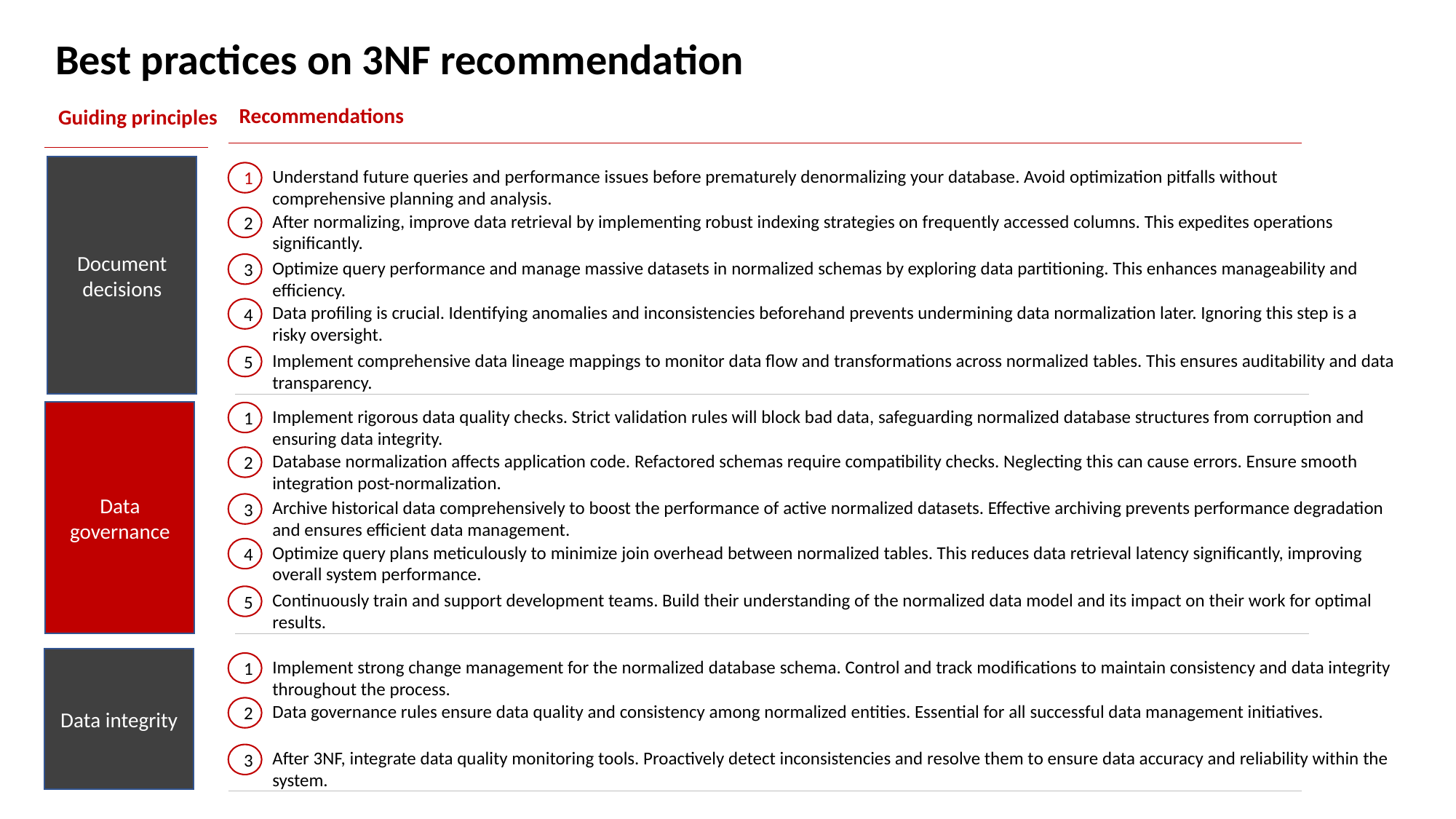

Best practices on 3NF recommendation
Recommendations
Guiding principles
Document decisions
Understand future queries and performance issues before prematurely denormalizing your database. Avoid optimization pitfalls without comprehensive planning and analysis.
1
After normalizing, improve data retrieval by implementing robust indexing strategies on frequently accessed columns. This expedites operations significantly.
2
Optimize query performance and manage massive datasets in normalized schemas by exploring data partitioning. This enhances manageability and efficiency.
3
Data profiling is crucial. Identifying anomalies and inconsistencies beforehand prevents undermining data normalization later. Ignoring this step is a risky oversight.
4
Implement comprehensive data lineage mappings to monitor data flow and transformations across normalized tables. This ensures auditability and data transparency.
5
Implement rigorous data quality checks. Strict validation rules will block bad data, safeguarding normalized database structures from corruption and ensuring data integrity.
Data governance
1
Database normalization affects application code. Refactored schemas require compatibility checks. Neglecting this can cause errors. Ensure smooth integration post-normalization.
2
Archive historical data comprehensively to boost the performance of active normalized datasets. Effective archiving prevents performance degradation and ensures efficient data management.
3
Optimize query plans meticulously to minimize join overhead between normalized tables. This reduces data retrieval latency significantly, improving overall system performance.
4
Continuously train and support development teams. Build their understanding of the normalized data model and its impact on their work for optimal results.
5
Data integrity
Implement strong change management for the normalized database schema. Control and track modifications to maintain consistency and data integrity throughout the process.
1
Data governance rules ensure data quality and consistency among normalized entities. Essential for all successful data management initiatives.
2
After 3NF, integrate data quality monitoring tools. Proactively detect inconsistencies and resolve them to ensure data accuracy and reliability within the system.
3